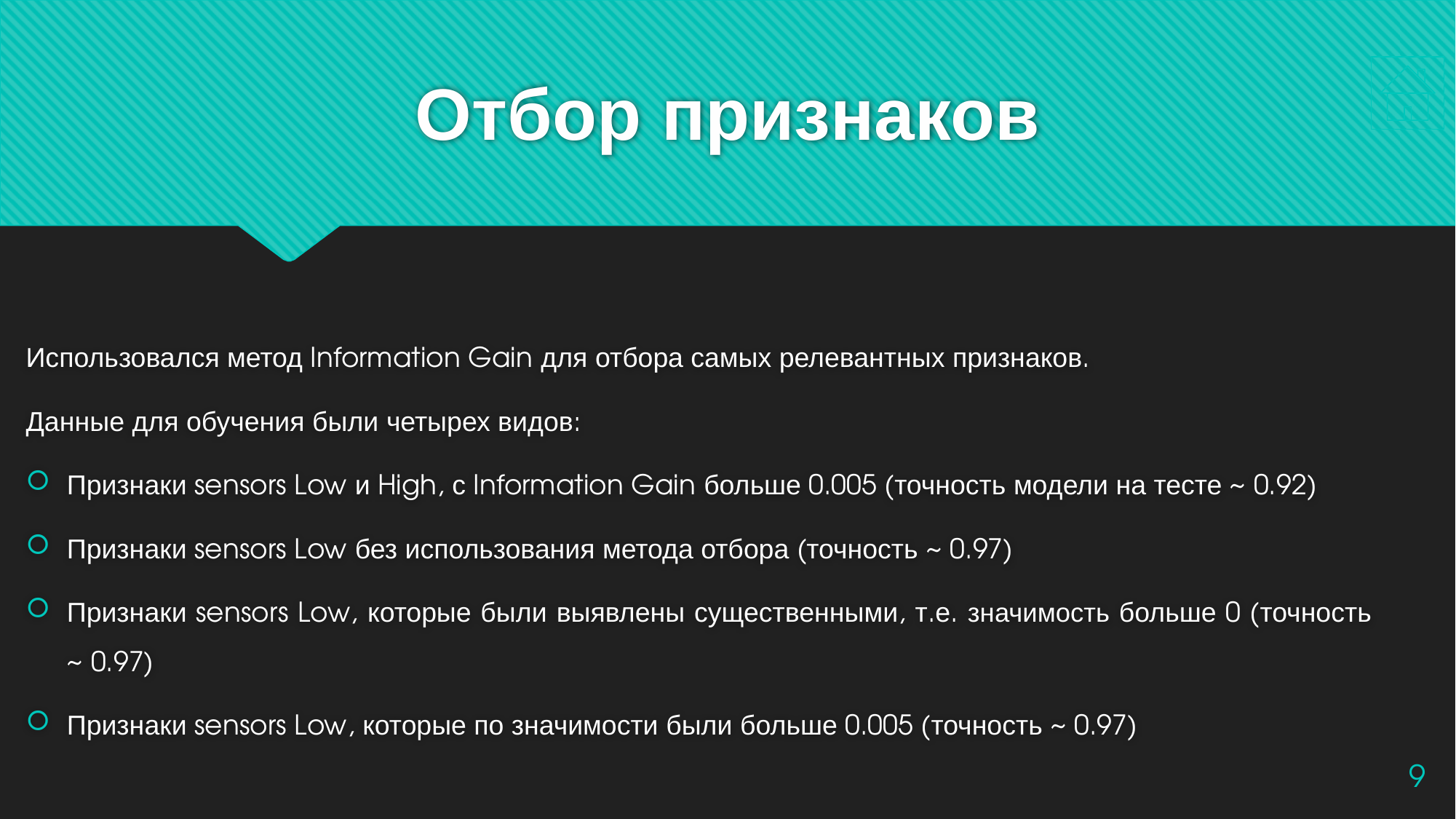

# Отбор признаков

Использовался метод Information Gain для отбора самых релевантных признаков.
Данные для обучения были четырех видов:
Признаки sensors Low и High, с Information Gain больше 0.005 (точность модели на тесте ~ 0.92)
Признаки sensors Low без использования метода отбора (точность ~ 0.97)
Признаки sensors Low, которые были выявлены существенными, т.е. значимость больше 0 (точность ~ 0.97)
Признаки sensors Low, которые по значимости были больше 0.005 (точность ~ 0.97)
9